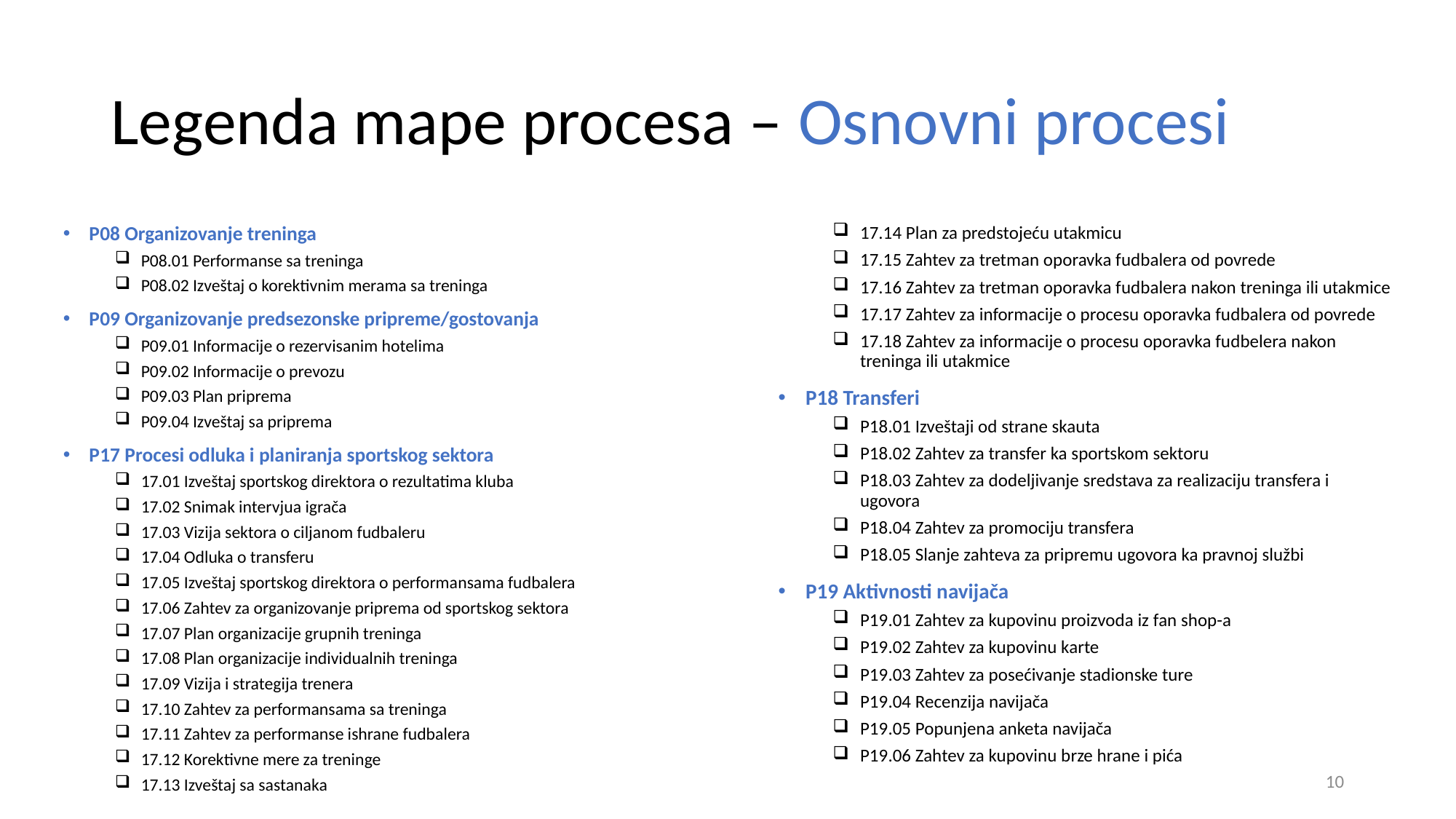

# Legenda mape procesa – Osnovni procesi
P08 Organizovanje treninga
P08.01 Performanse sa treninga
P08.02 Izveštaj o korektivnim merama sa treninga
P09 Organizovanje predsezonske pripreme/gostovanja
P09.01 Informacije o rezervisanim hotelima
P09.02 Informacije o prevozu
P09.03 Plan priprema
P09.04 Izveštaj sa priprema
P17 Procesi odluka i planiranja sportskog sektora
17.01 Izveštaj sportskog direktora o rezultatima kluba
17.02 Snimak intervjua igrača
17.03 Vizija sektora o ciljanom fudbaleru
17.04 Odluka o transferu
17.05 Izveštaj sportskog direktora o performansama fudbalera
17.06 Zahtev za organizovanje priprema od sportskog sektora
17.07 Plan organizacije grupnih treninga
17.08 Plan organizacije individualnih treninga
17.09 Vizija i strategija trenera
17.10 Zahtev za performansama sa treninga
17.11 Zahtev za performanse ishrane fudbalera
17.12 Korektivne mere za treninge
17.13 Izveštaj sa sastanaka
17.14 Plan za predstojeću utakmicu
17.15 Zahtev za tretman oporavka fudbalera od povrede
17.16 Zahtev za tretman oporavka fudbalera nakon treninga ili utakmice
17.17 Zahtev za informacije o procesu oporavka fudbalera od povrede
17.18 Zahtev za informacije o procesu oporavka fudbelera nakon treninga ili utakmice
P18 Transferi
P18.01 Izveštaji od strane skauta
P18.02 Zahtev za transfer ka sportskom sektoru
P18.03 Zahtev za dodeljivanje sredstava za realizaciju transfera i ugovora
P18.04 Zahtev za promociju transfera
P18.05 Slanje zahteva za pripremu ugovora ka pravnoj službi
P19 Aktivnosti navijača
P19.01 Zahtev za kupovinu proizvoda iz fan shop-a
P19.02 Zahtev za kupovinu karte
P19.03 Zahtev za posećivanje stadionske ture
P19.04 Recenzija navijača
P19.05 Popunjena anketa navijača
P19.06 Zahtev za kupovinu brze hrane i pića
10